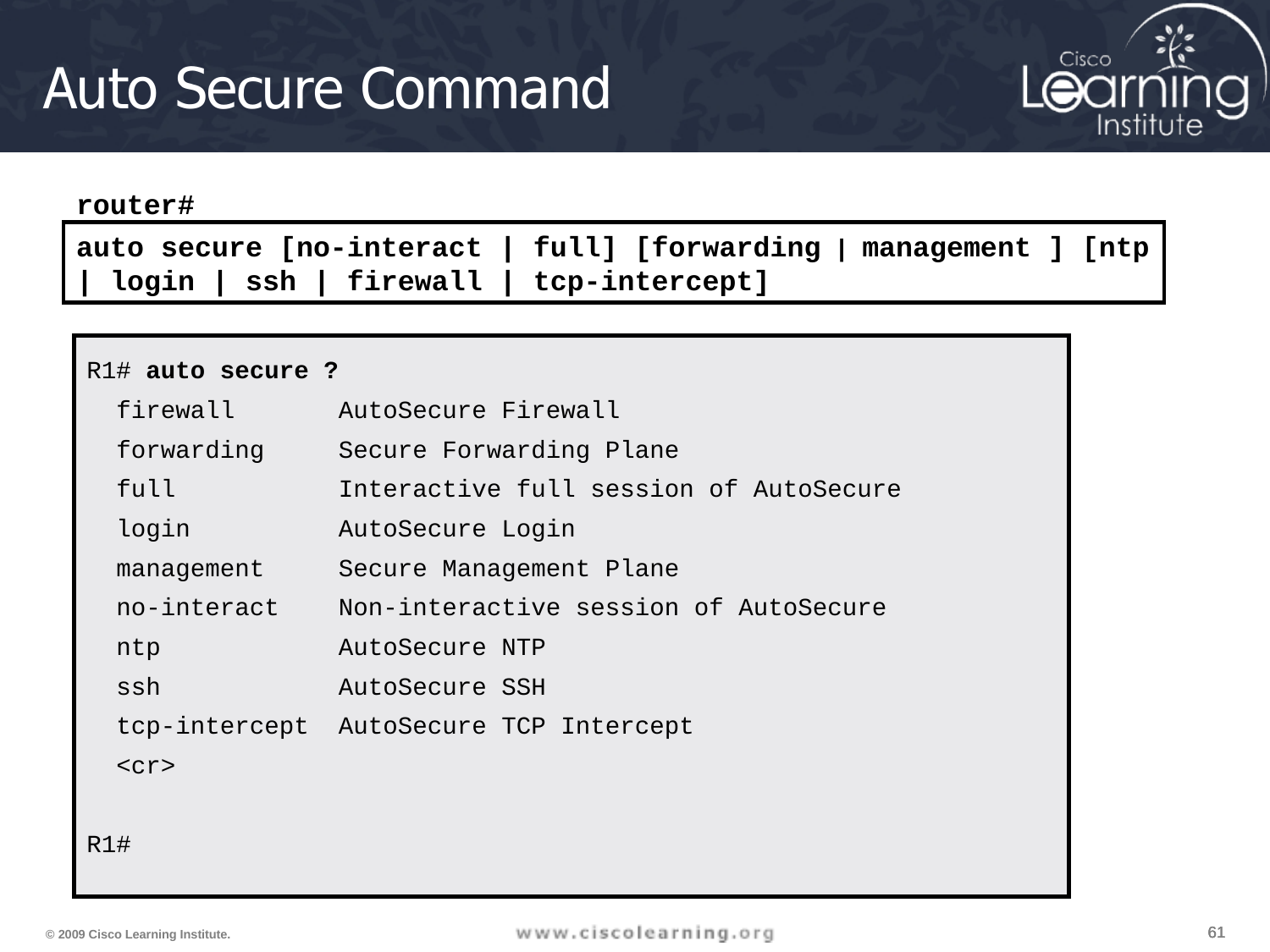

# Auto Secure Command
router#
auto secure [no-interact | full] [forwarding | management ] [ntp | login | ssh | firewall | tcp-intercept]

R1# auto secure ?
  firewall       AutoSecure Firewall
  forwarding     Secure Forwarding Plane
  full           Interactive full session of AutoSecure
  login          AutoSecure Login
  management     Secure Management Plane
  no-interact    Non-interactive session of AutoSecure
  ntp            AutoSecure NTP
  ssh            AutoSecure SSH
  tcp-intercept  AutoSecure TCP Intercept
  <cr>

R1#